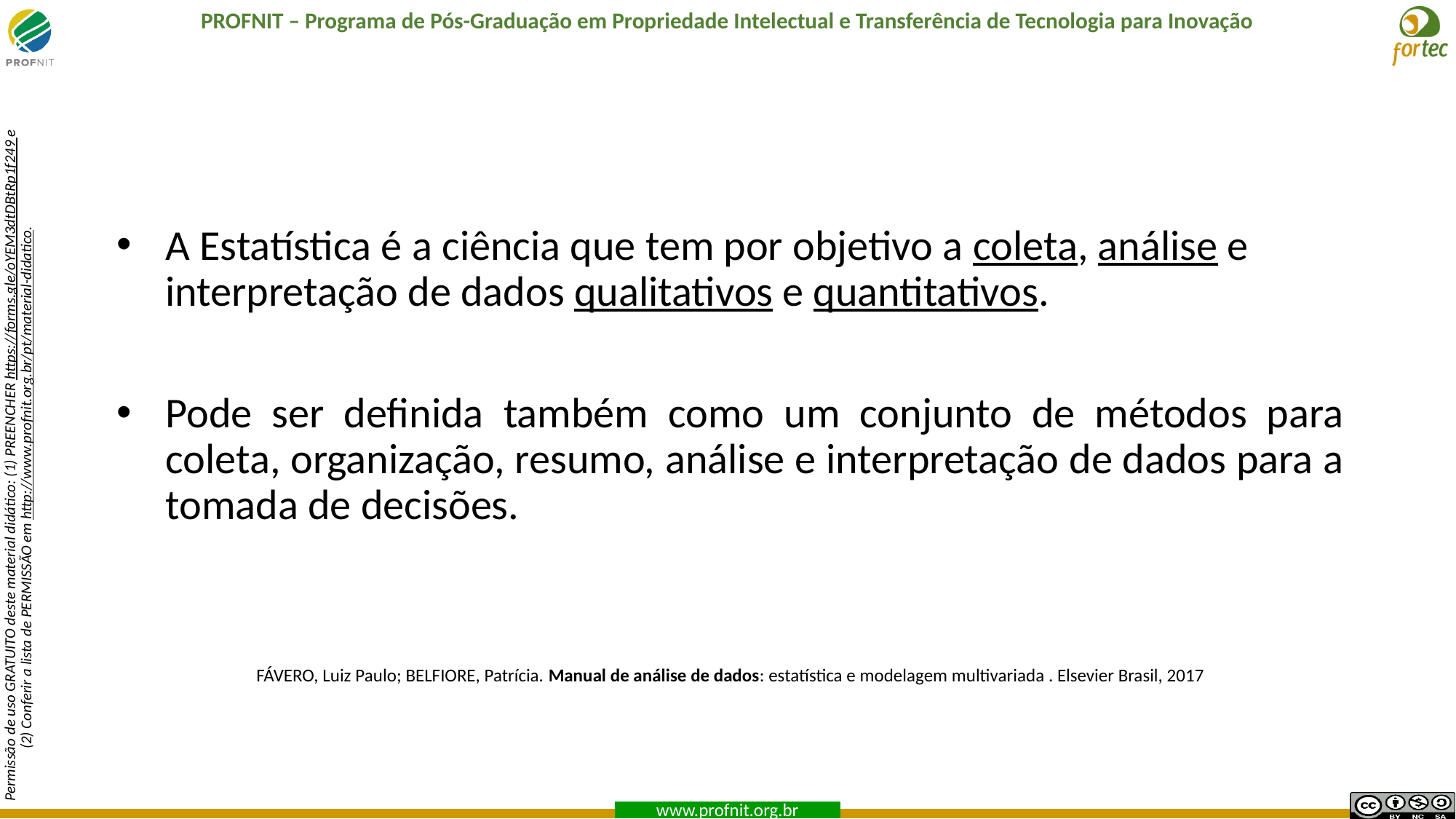

#
A Estatística é a ciência que tem por objetivo a coleta, análise e interpretação de dados qualitativos e quantitativos.

Pode ser definida também como um conjunto de métodos para coleta, organização, resumo, análise e interpretação de dados para a tomada de decisões.

FÁVERO, Luiz Paulo; BELFIORE, Patrícia. Manual de análise de dados: estatística e modelagem multivariada . Elsevier Brasil, 2017